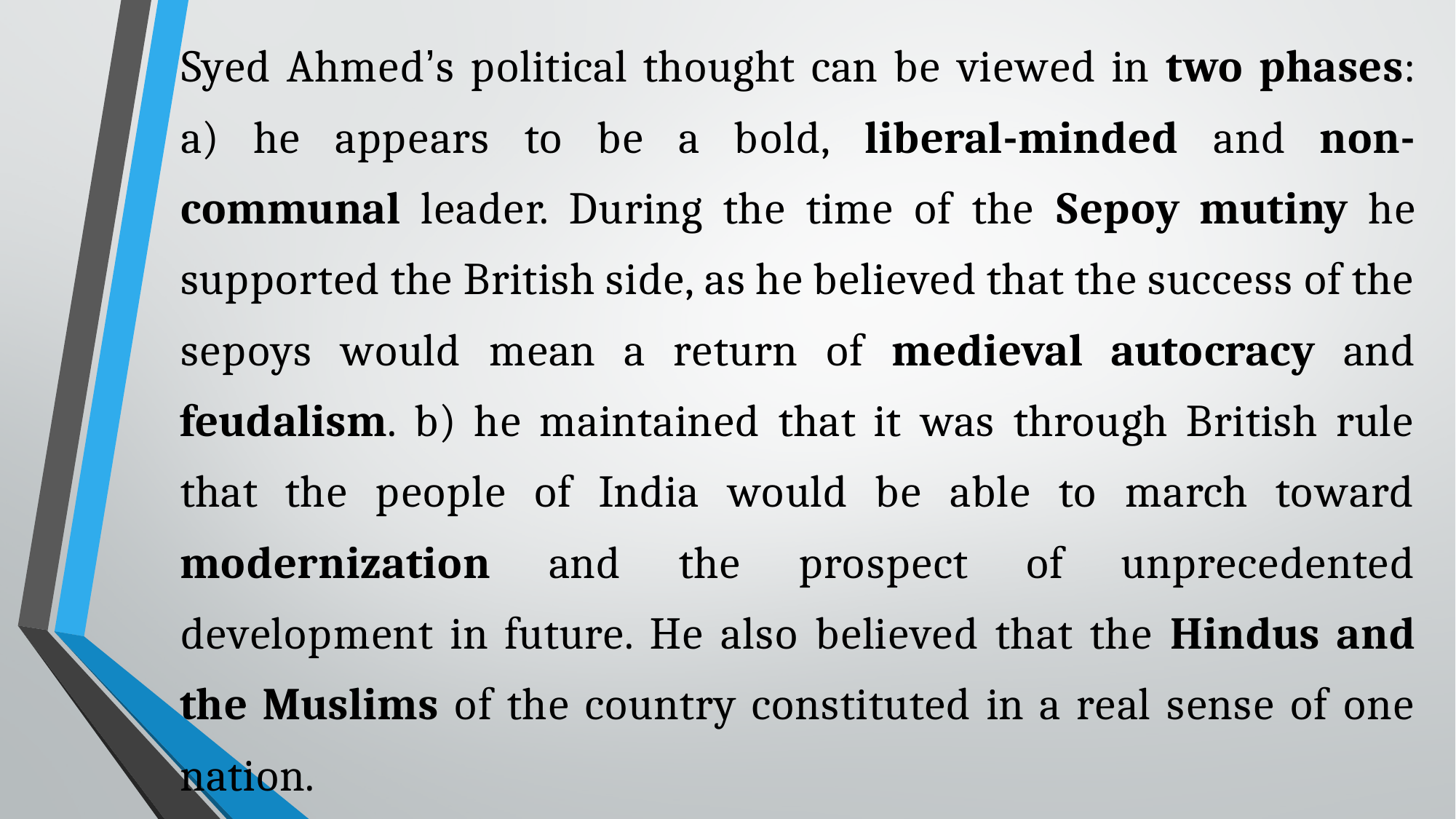

Syed Ahmed’s political thought can be viewed in two phases: a) he appears to be a bold, liberal-minded and non-communal leader. During the time of the Sepoy mutiny he supported the British side, as he believed that the success of the sepoys would mean a return of medieval autocracy and feudalism. b) he maintained that it was through British rule that the people of India would be able to march toward modernization and the prospect of unprecedented development in future. He also believed that the Hindus and the Muslims of the country constituted in a real sense of one nation.